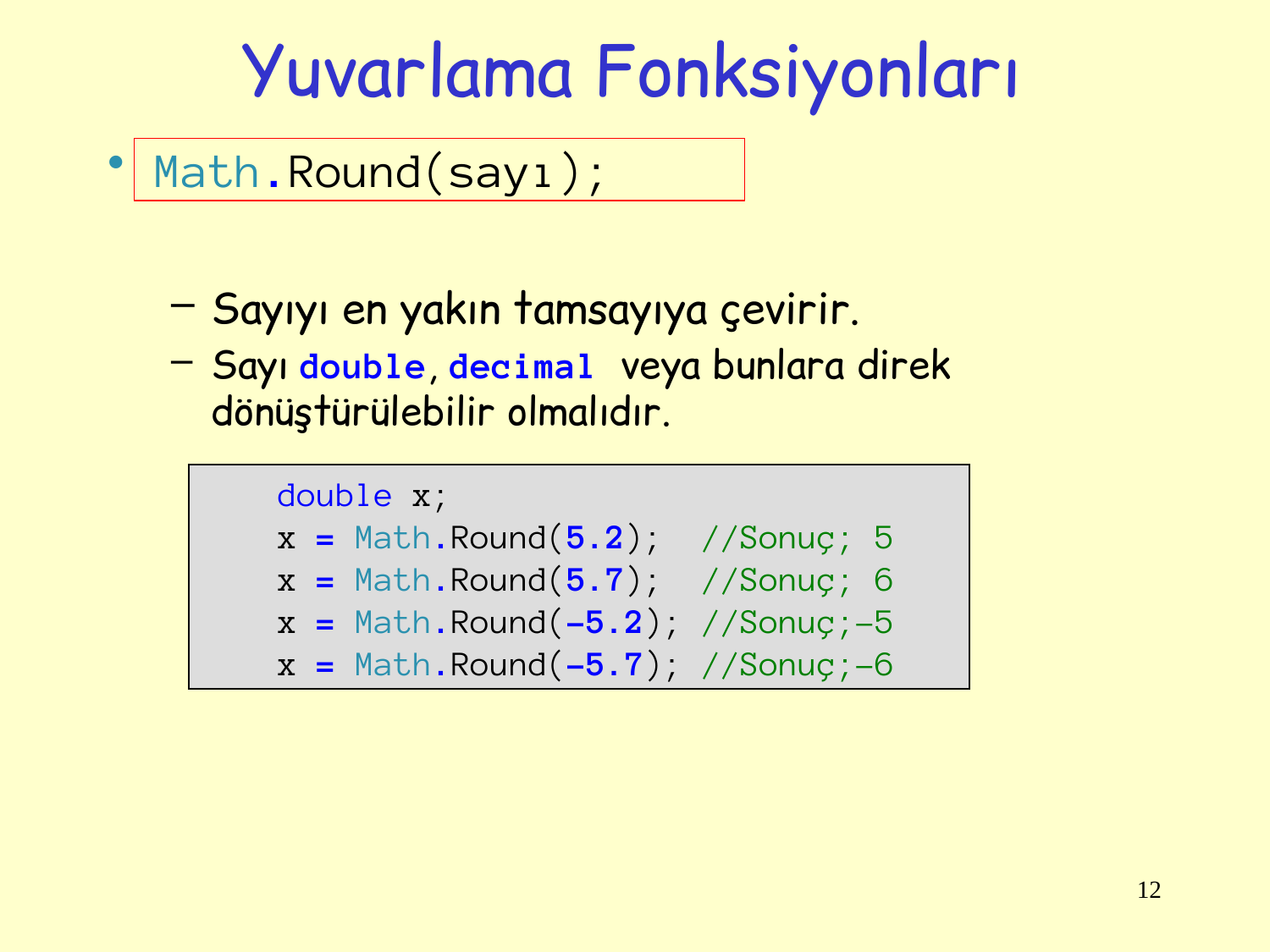

# Yuvarlama Fonksiyonları
Math.Round(sayı);

Sayıyı en yakın tamsayıya çevirir.
Sayı double, decimal  veya bunlara direk dönüştürülebilir olmalıdır.

    double x;
    x = Math.Round(5.2);  //Sonuç; 5
    x = Math.Round(5.7);  //Sonuç; 6
    x = Math.Round(-5.2); //Sonuç;-5
    x = Math.Round(-5.7); //Sonuç;-6
12